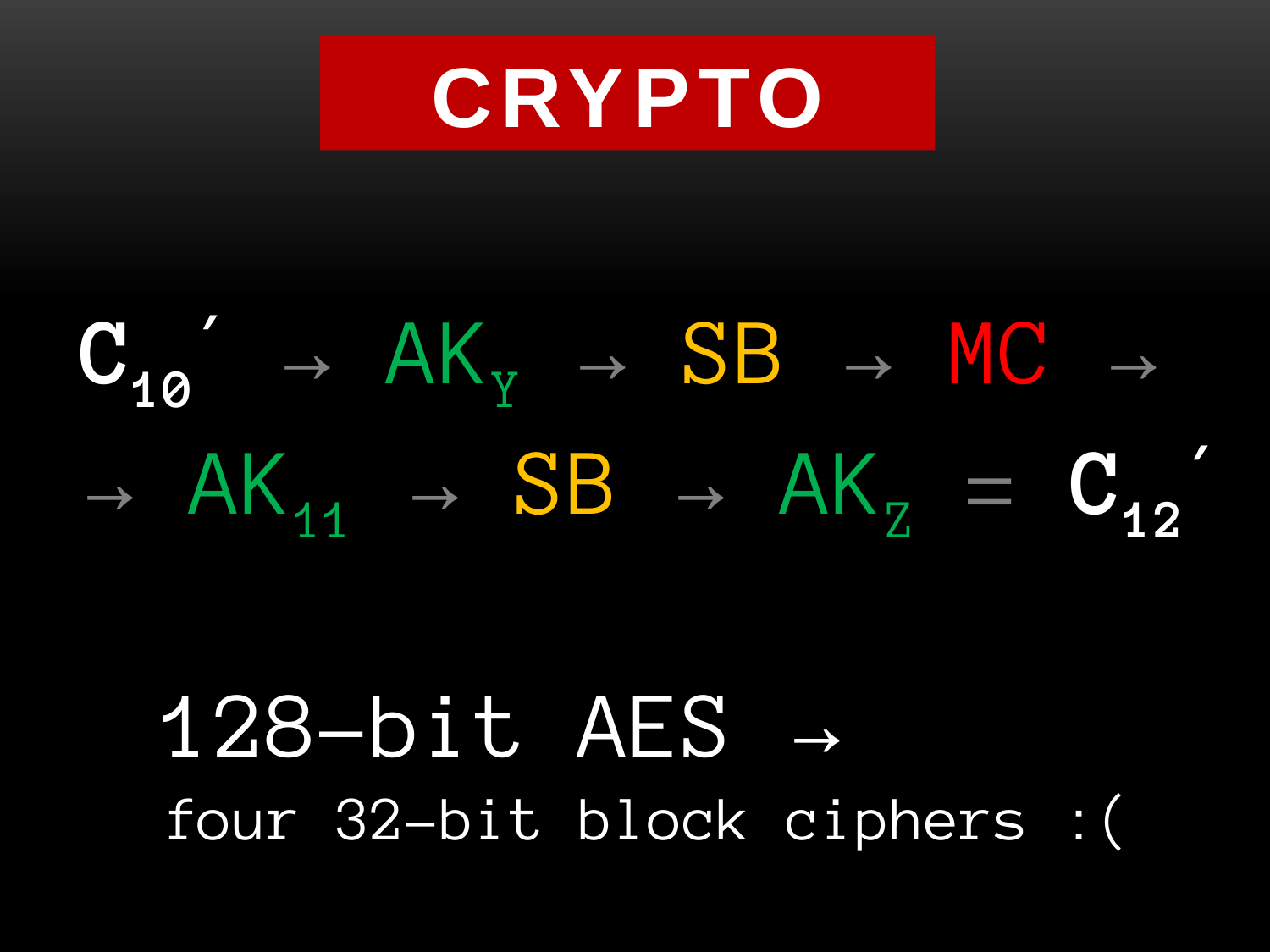

CRYPTO
C10′ → AKY → SB → MC →
→ AK11 → SB → AKZ = C12′

128-bit AES →
four 32-bit block ciphers :(